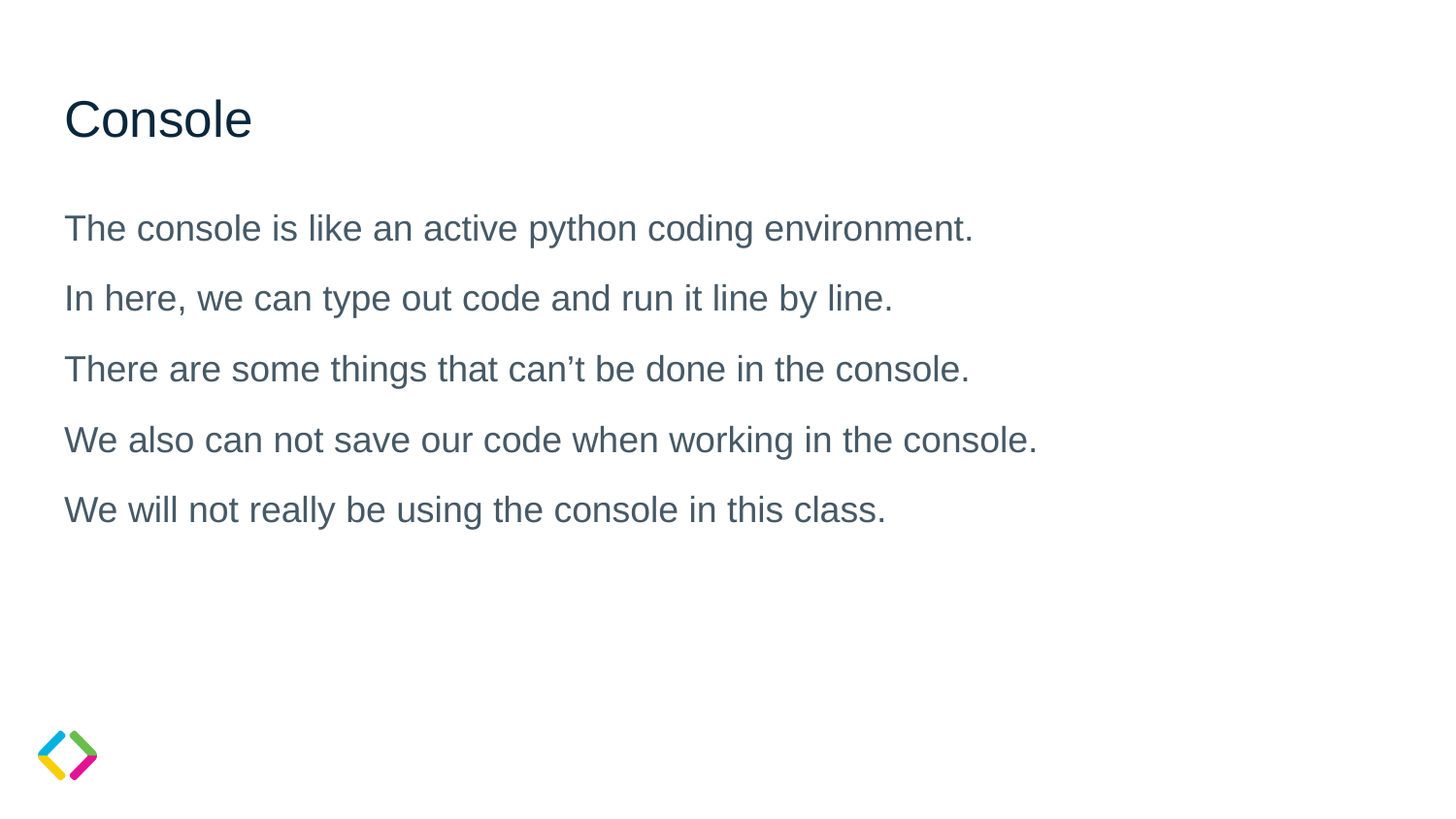

# Console
The console is like an active python coding environment.
In here, we can type out code and run it line by line.
There are some things that can’t be done in the console.
We also can not save our code when working in the console.
We will not really be using the console in this class.